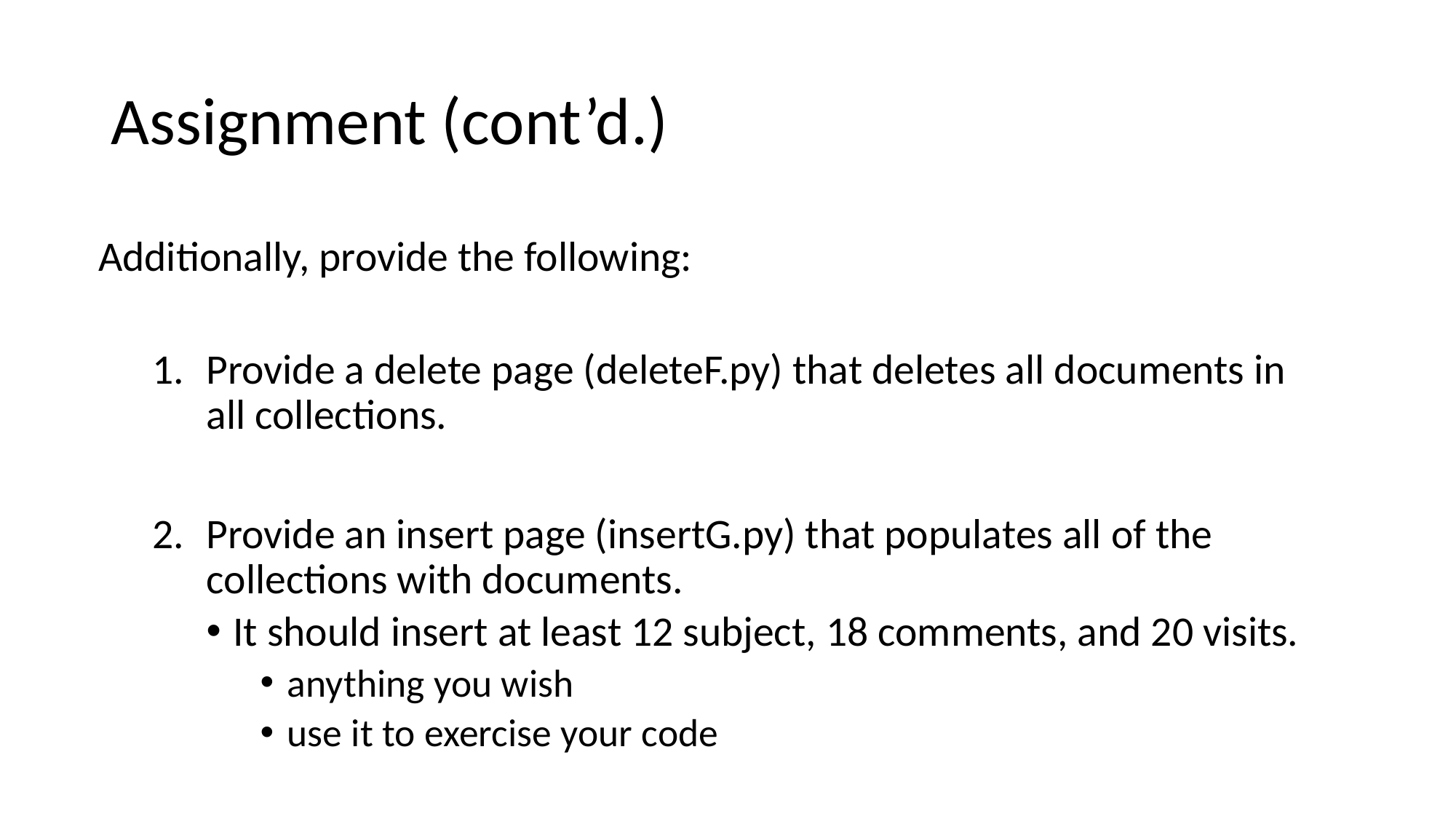

# Assignment (cont’d.)

Additionally, provide the following:

Provide a delete page (deleteF.py) that deletes all documents in all collections.

Provide an insert page (insertG.py) that populates all of the collections with documents.
It should insert at least 12 subject, 18 comments, and 20 visits.
anything you wish
use it to exercise your code